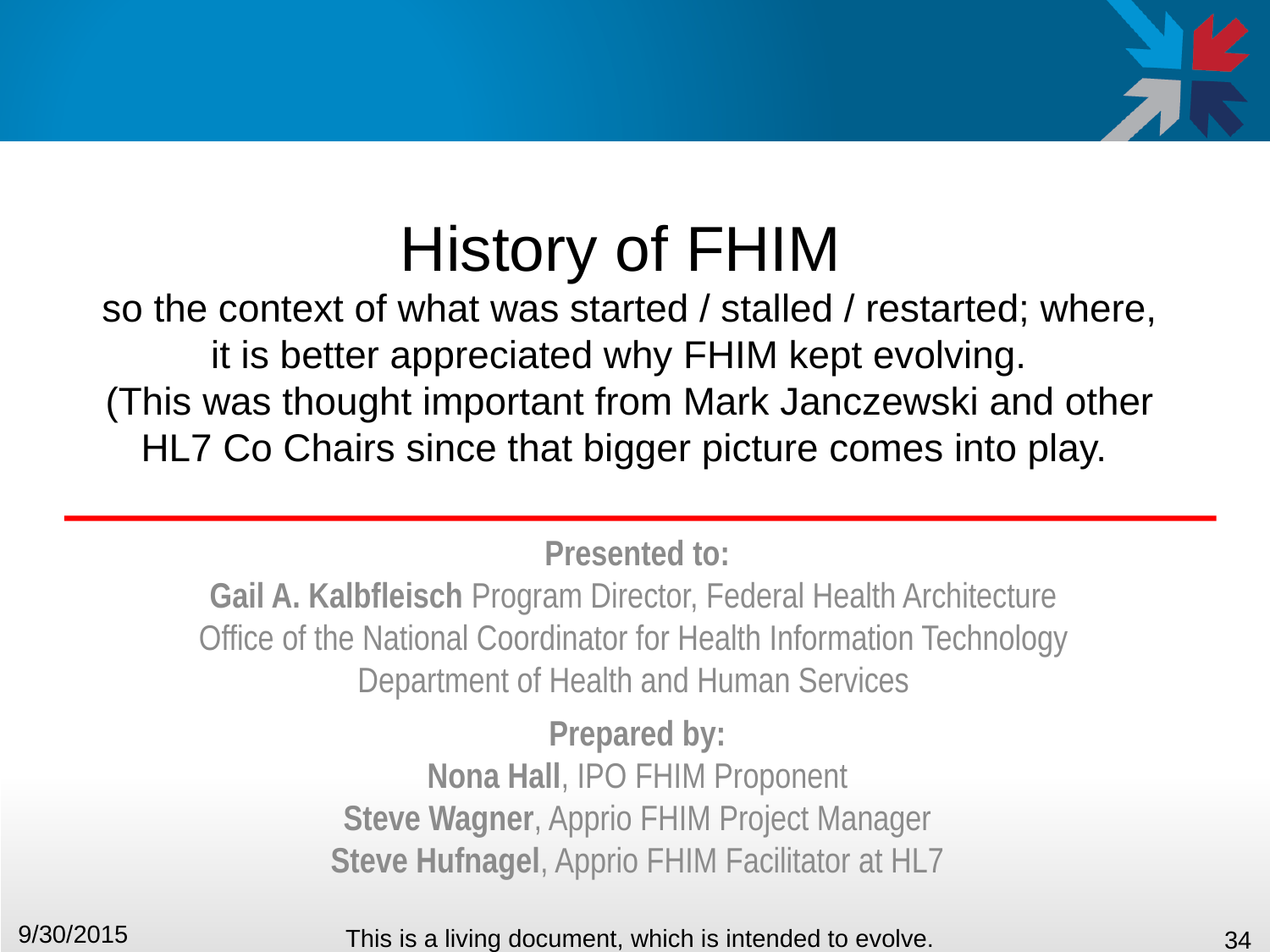

# History of FHIM so the context of what was started / stalled / restarted; where, it is better appreciated why FHIM kept evolving.  (This was thought important from Mark Janczewski and other HL7 Co Chairs since that bigger picture comes into play.

Presented to:
Gail A. Kalbfleisch Program Director, Federal Health Architecture
Office of the National Coordinator for Health Information Technology
Department of Health and Human Services
Prepared by:
Nona Hall, IPO FHIM Proponent
Steve Wagner, Apprio FHIM Project Manager
Steve Hufnagel, Apprio FHIM Facilitator at HL7

9/30/2015
This is a living document, which is intended to evolve.
34